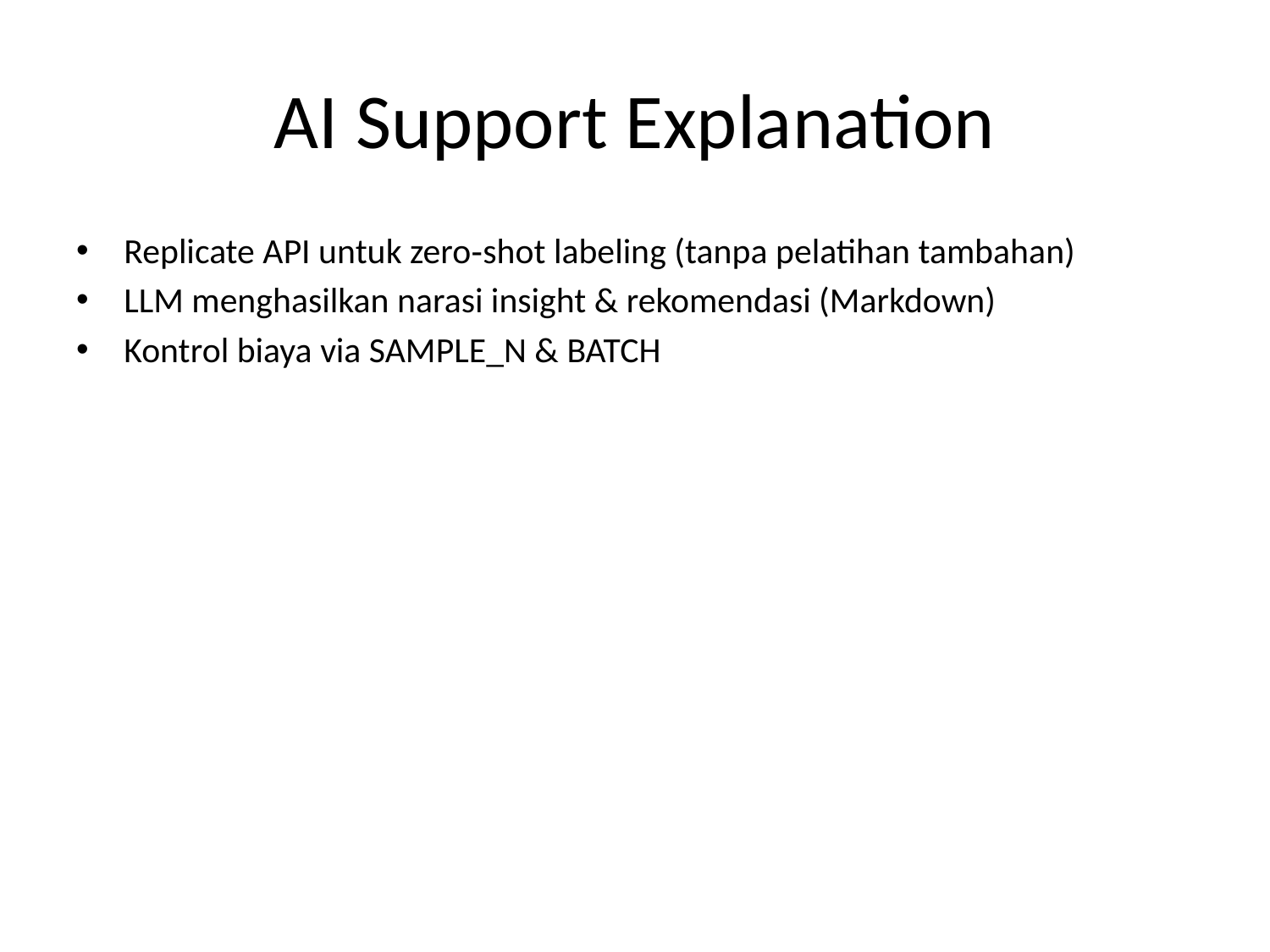

# AI Support Explanation
Replicate API untuk zero‑shot labeling (tanpa pelatihan tambahan)
LLM menghasilkan narasi insight & rekomendasi (Markdown)
Kontrol biaya via SAMPLE_N & BATCH